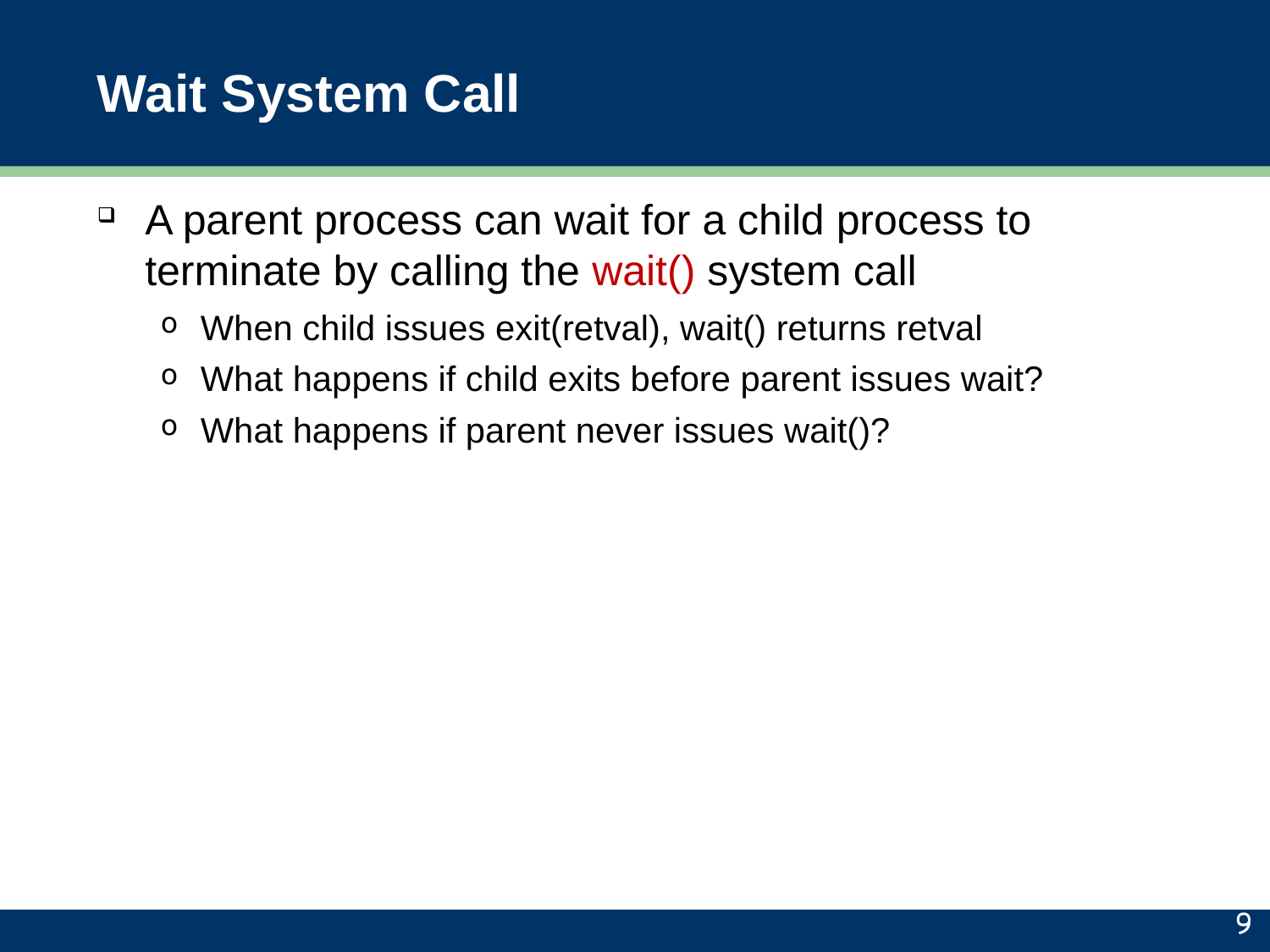

# Wait System Call
A parent process can wait for a child process to terminate by calling the wait() system call
When child issues exit(retval), wait() returns retval
What happens if child exits before parent issues wait?
What happens if parent never issues wait()?
9